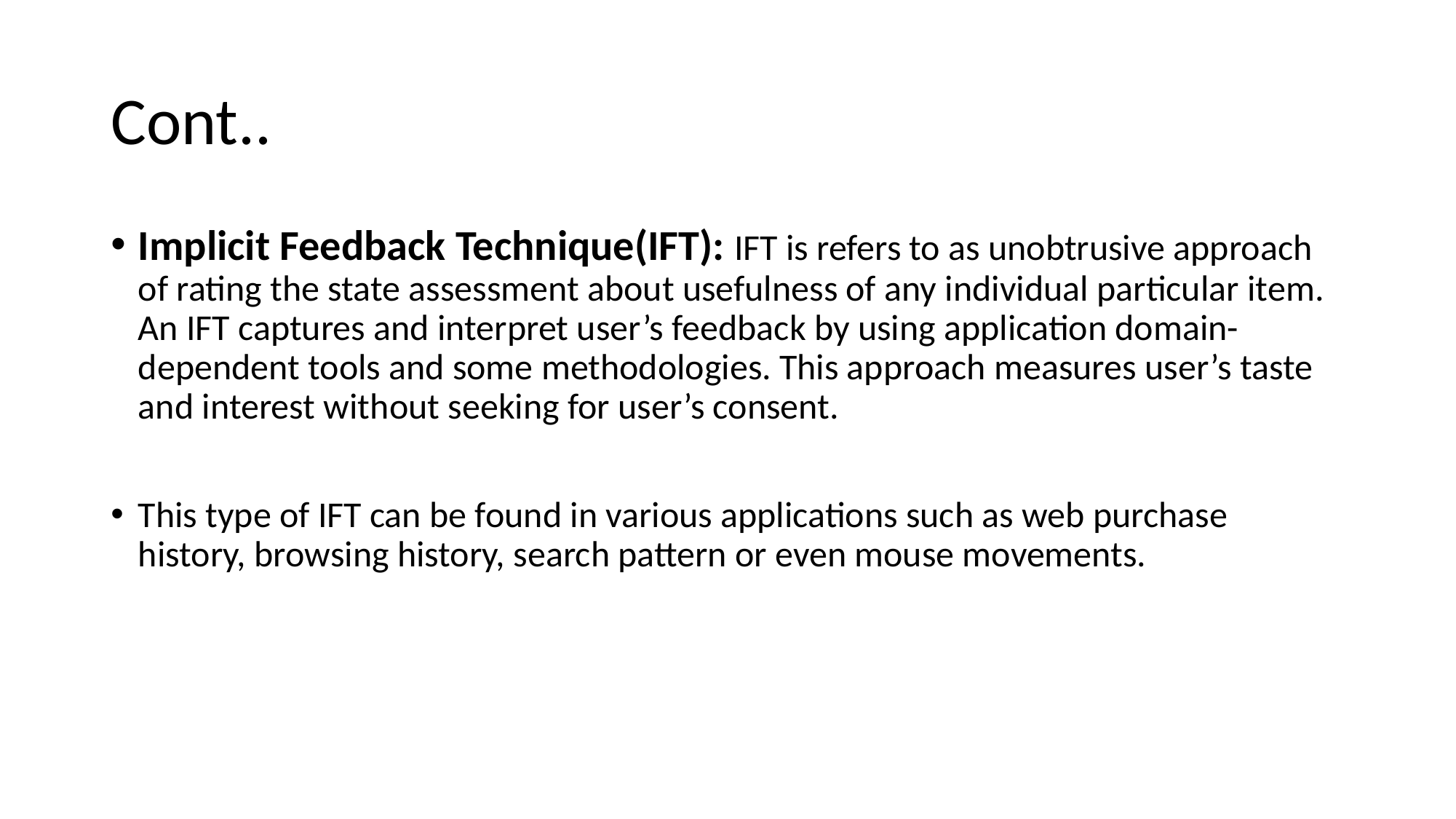

# Cont..
Implicit Feedback Technique(IFT): IFT is refers to as unobtrusive approach of rating the state assessment about usefulness of any individual particular item. An IFT captures and interpret user’s feedback by using application domain-dependent tools and some methodologies. This approach measures user’s taste and interest without seeking for user’s consent.

This type of IFT can be found in various applications such as web purchase history, browsing history, search pattern or even mouse movements.